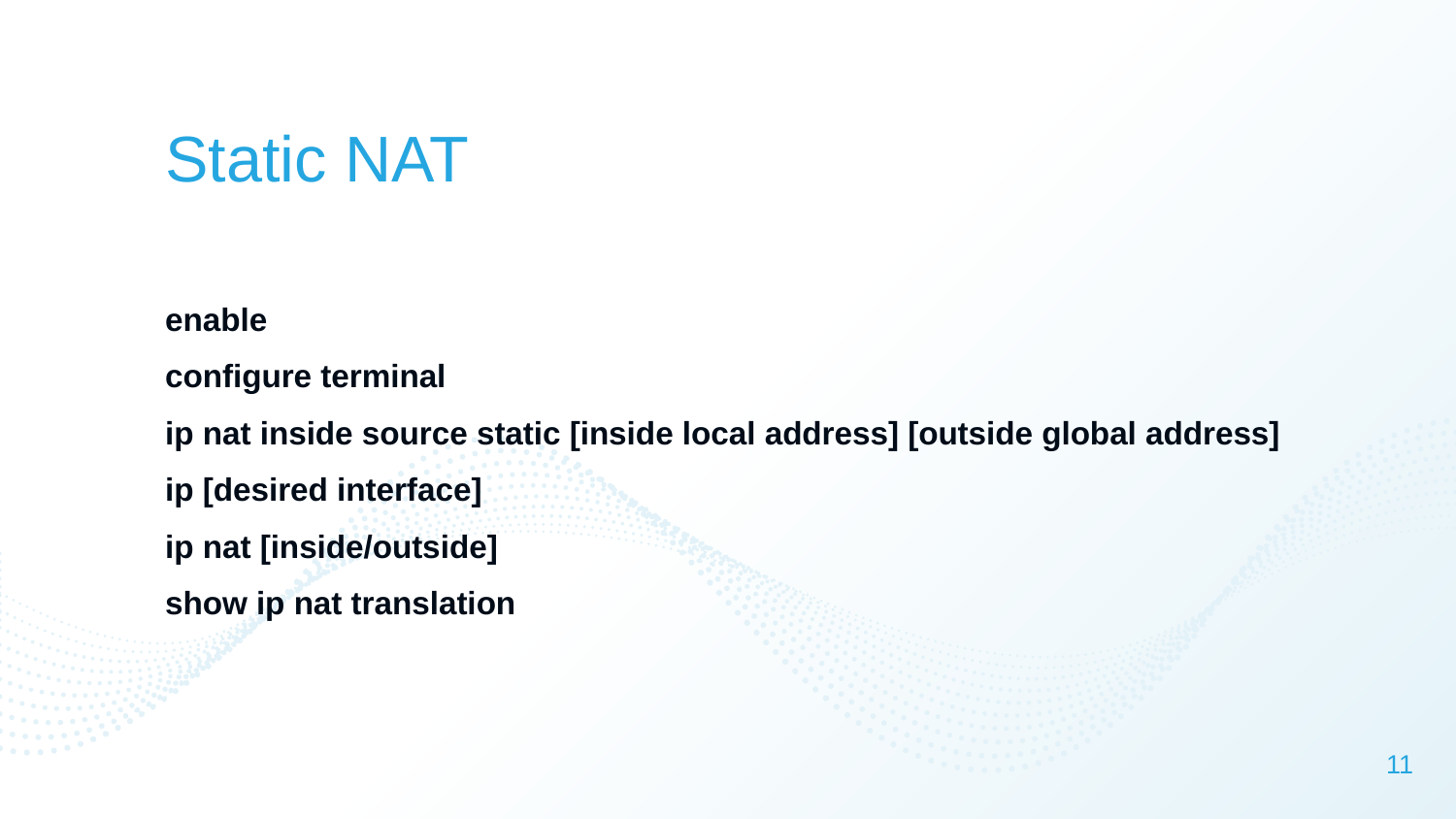

# Static NAT
enable
configure terminal
ip nat inside source static [inside local address] [outside global address]
ip [desired interface]
ip nat [inside/outside]
show ip nat translation
11